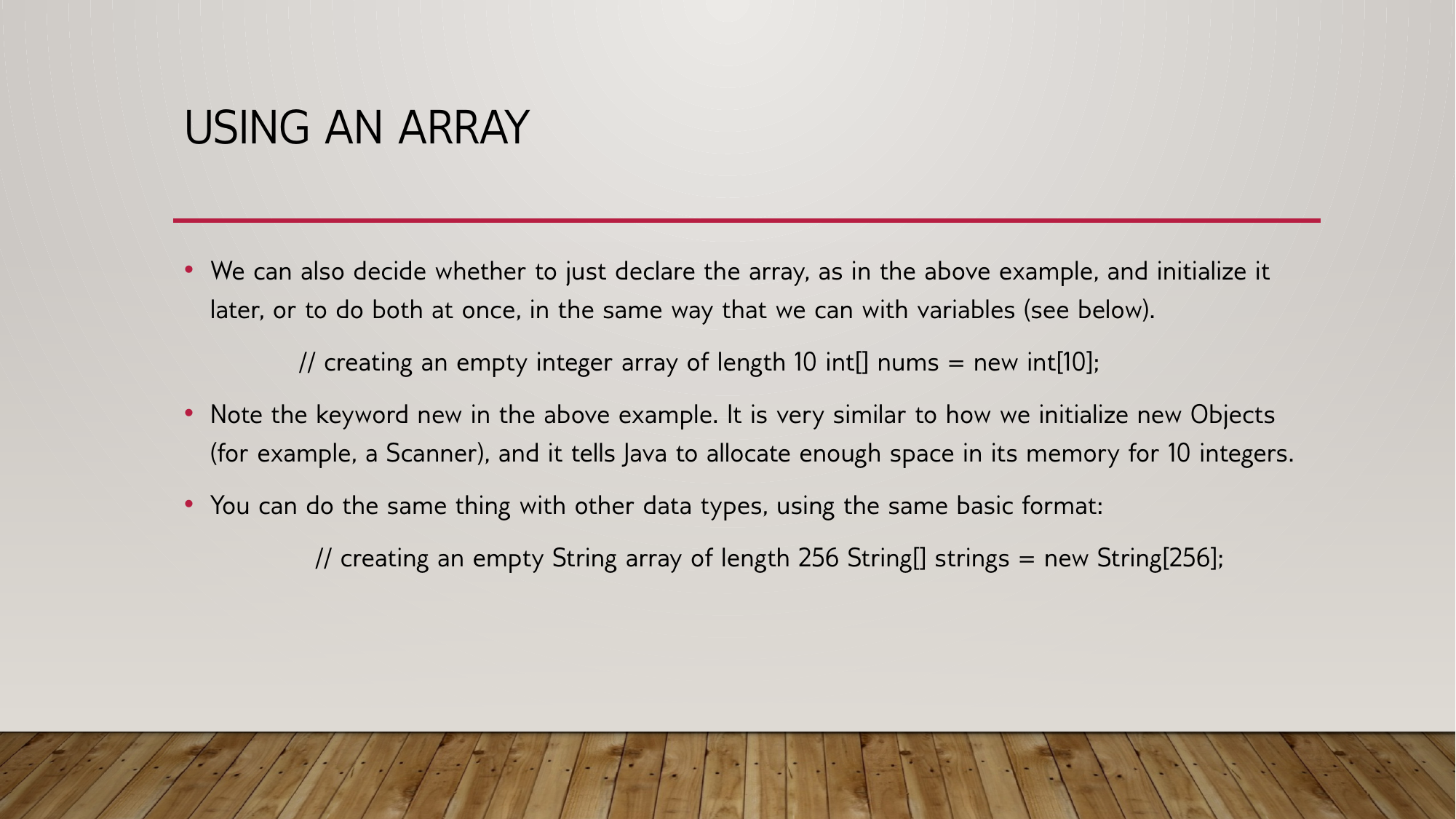

# USING AN ARRAY
We can also decide whether to just declare the array, as in the above example, and initialize it later, or to do both at once, in the same way that we can with variables (see below).
              // creating an empty integer array of length 10 int[] nums = new int[10];
Note the keyword new in the above example. It is very similar to how we initialize new Objects (for example, a Scanner), and it tells Java to allocate enough space in its memory for 10 integers.
You can do the same thing with other data types, using the same basic format:
                // creating an empty String array of length 256 String[] strings = new String[256];